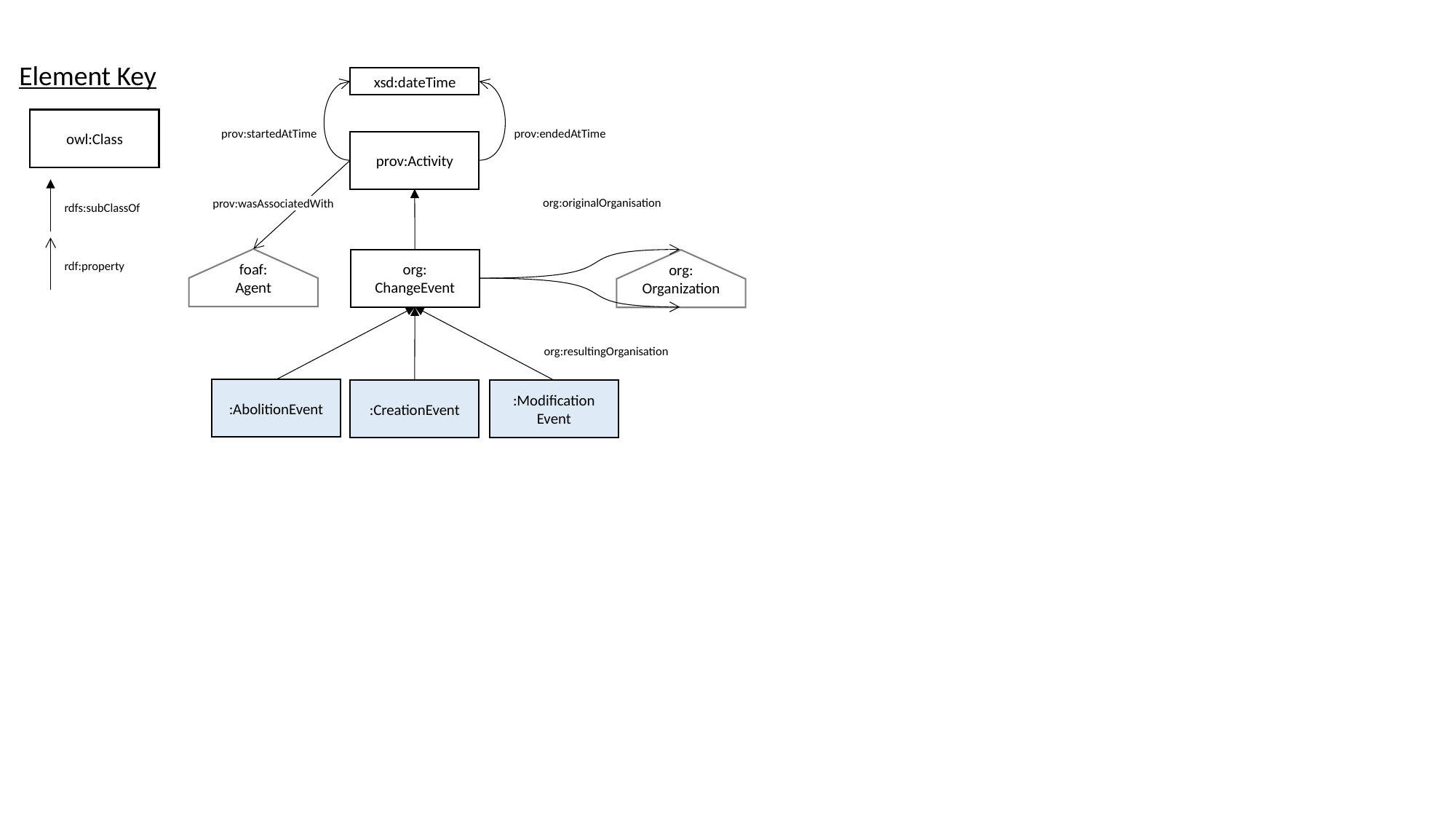

Element Key
xsd:dateTime
owl:Class
prov:startedAtTime
prov:endedAtTime
prov:Activity
org:originalOrganisation
rdfs:subClassOf
prov:wasAssociatedWith
foaf:
Agent
org:
ChangeEvent
org:
Organization
rdf:property
org:resultingOrganisation
:AbolitionEvent
:CreationEvent
:Modification
Event